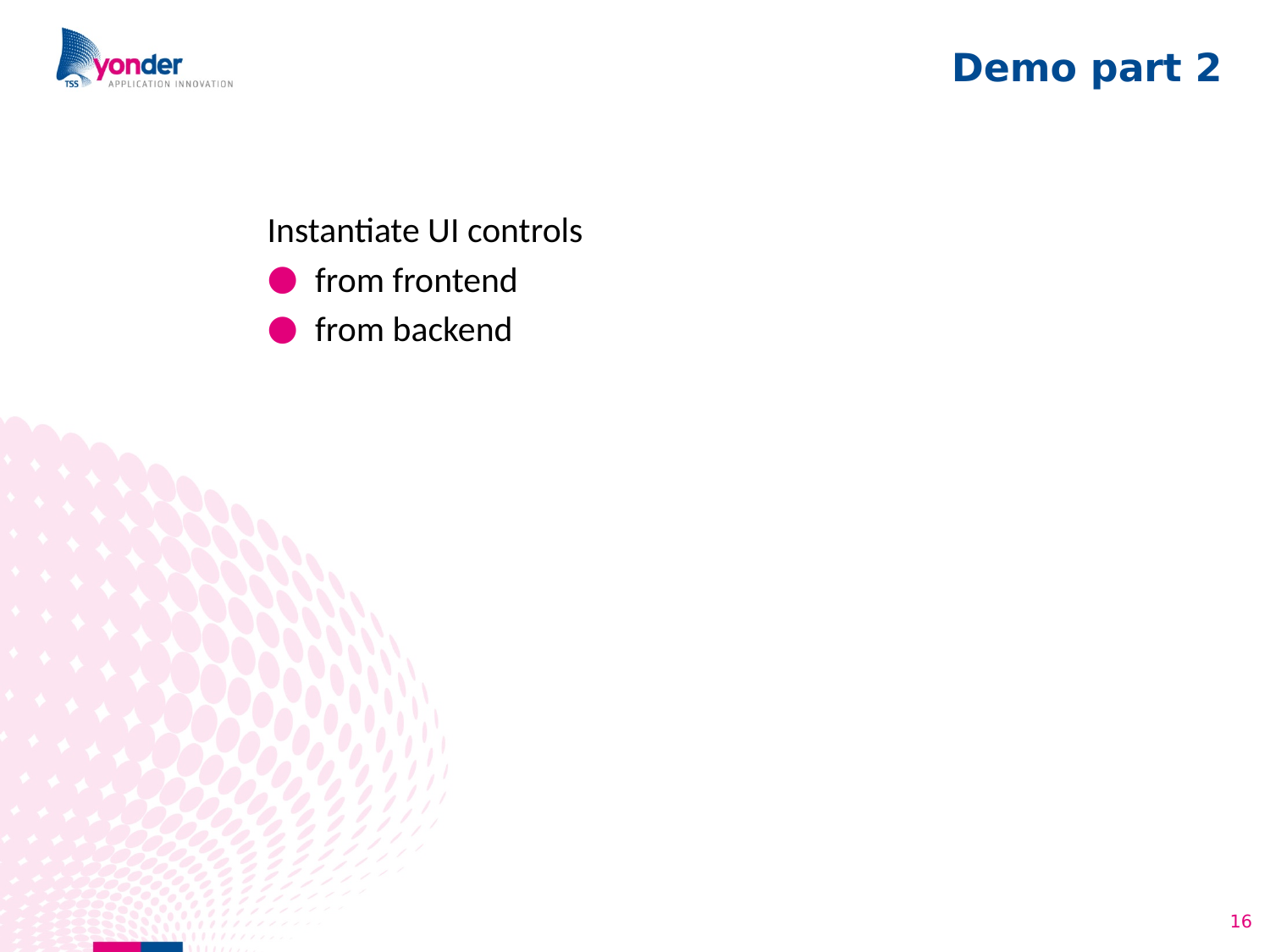

# Demo part 2
Instantiate UI controls
from frontend
from backend

16